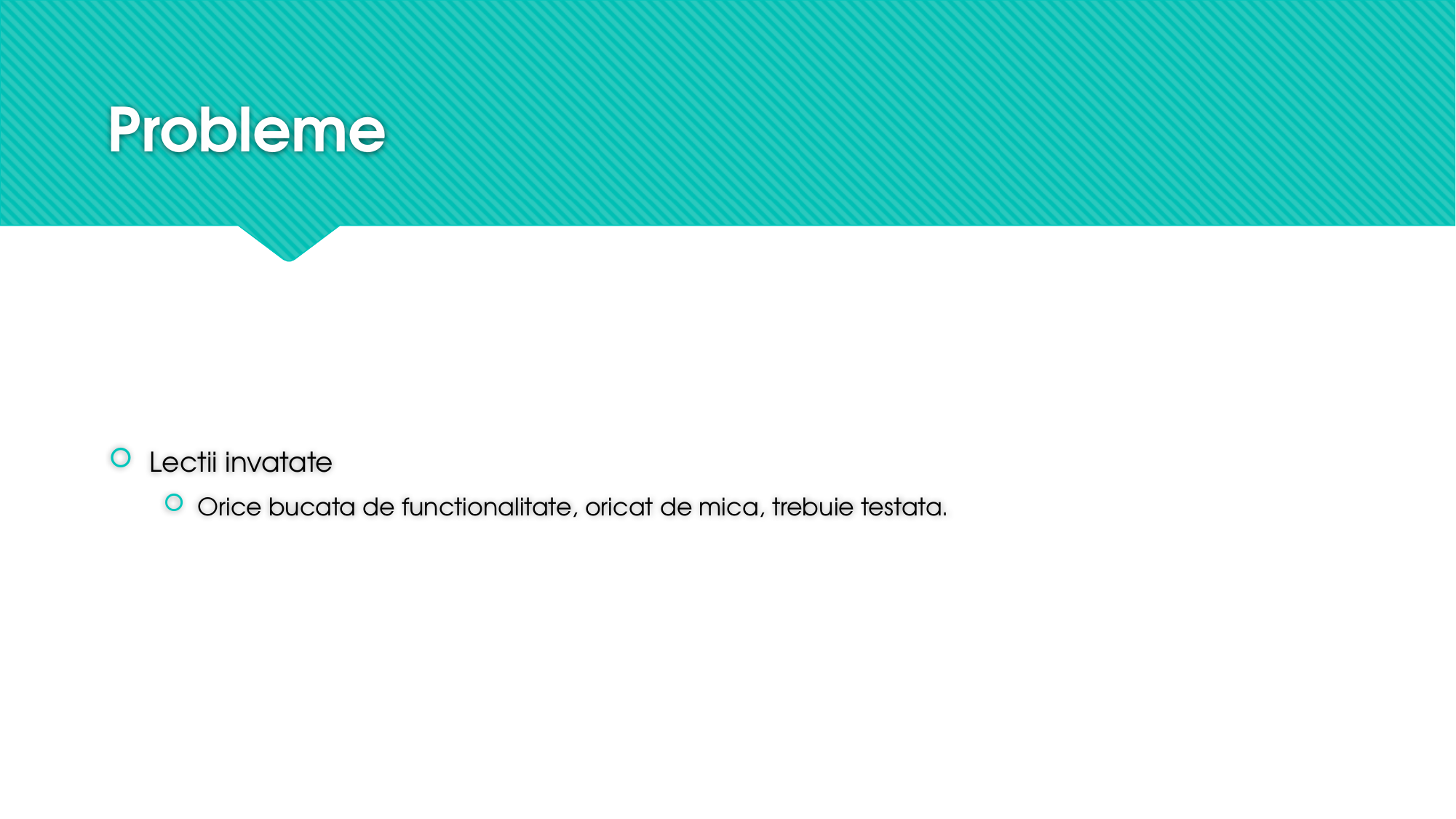

# Probleme
Lectii invatate
Orice bucata de functionalitate, oricat de mica, trebuie testata.